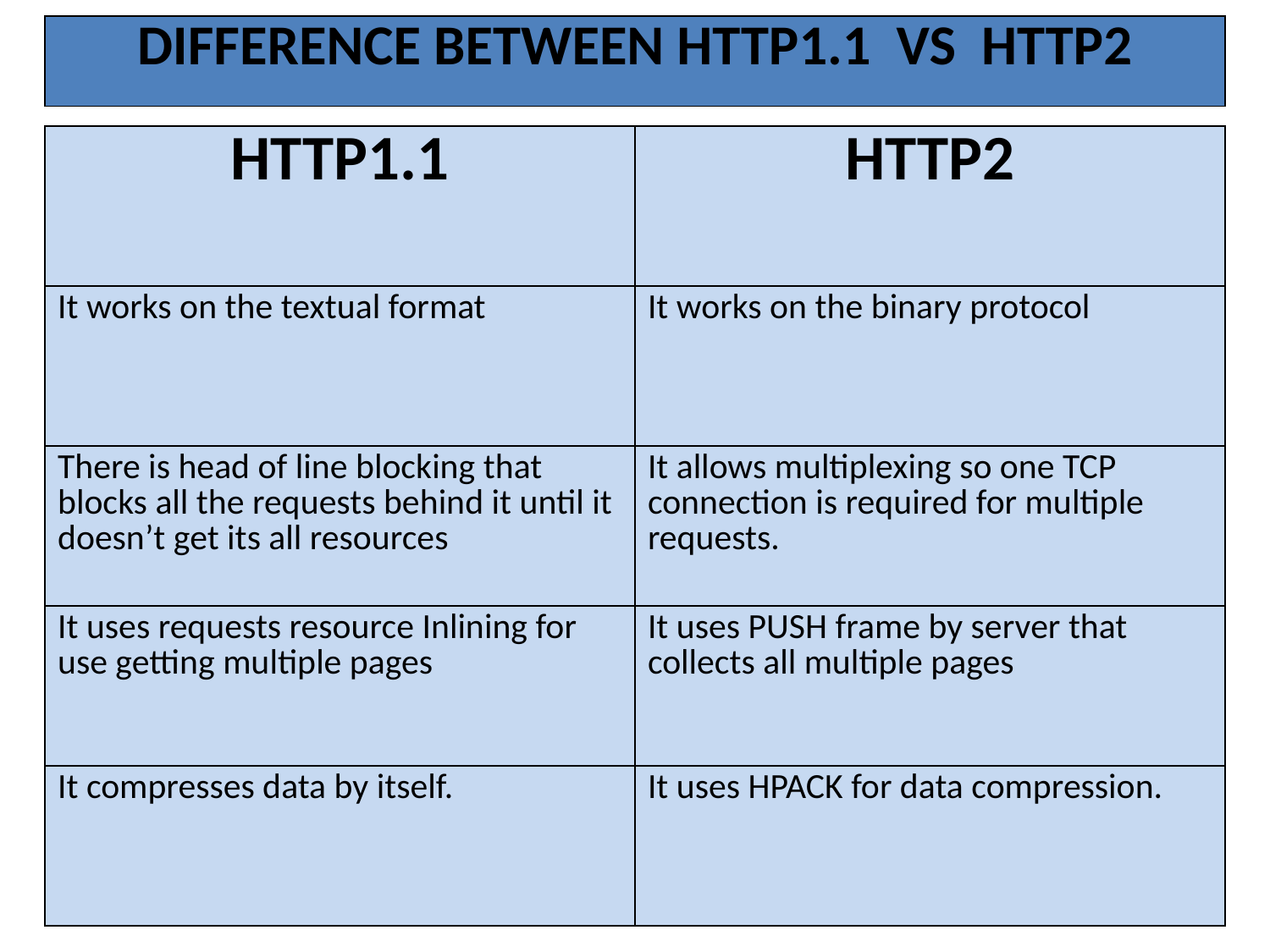

| DIFFERENCE BETWEEN HTTP1.1 VS HTTP2 |
| --- |
| HTTP1.1 | HTTP2 |
| --- | --- |
| It works on the textual format | It works on the binary protocol |
| There is head of line blocking that blocks all the requests behind it until it doesn’t get its all resources | It allows multiplexing so one TCP connection is required for multiple requests. |
| It uses requests resource Inlining for use getting multiple pages | It uses PUSH frame by server that collects all multiple pages |
| It compresses data by itself. | It uses HPACK for data compression. |